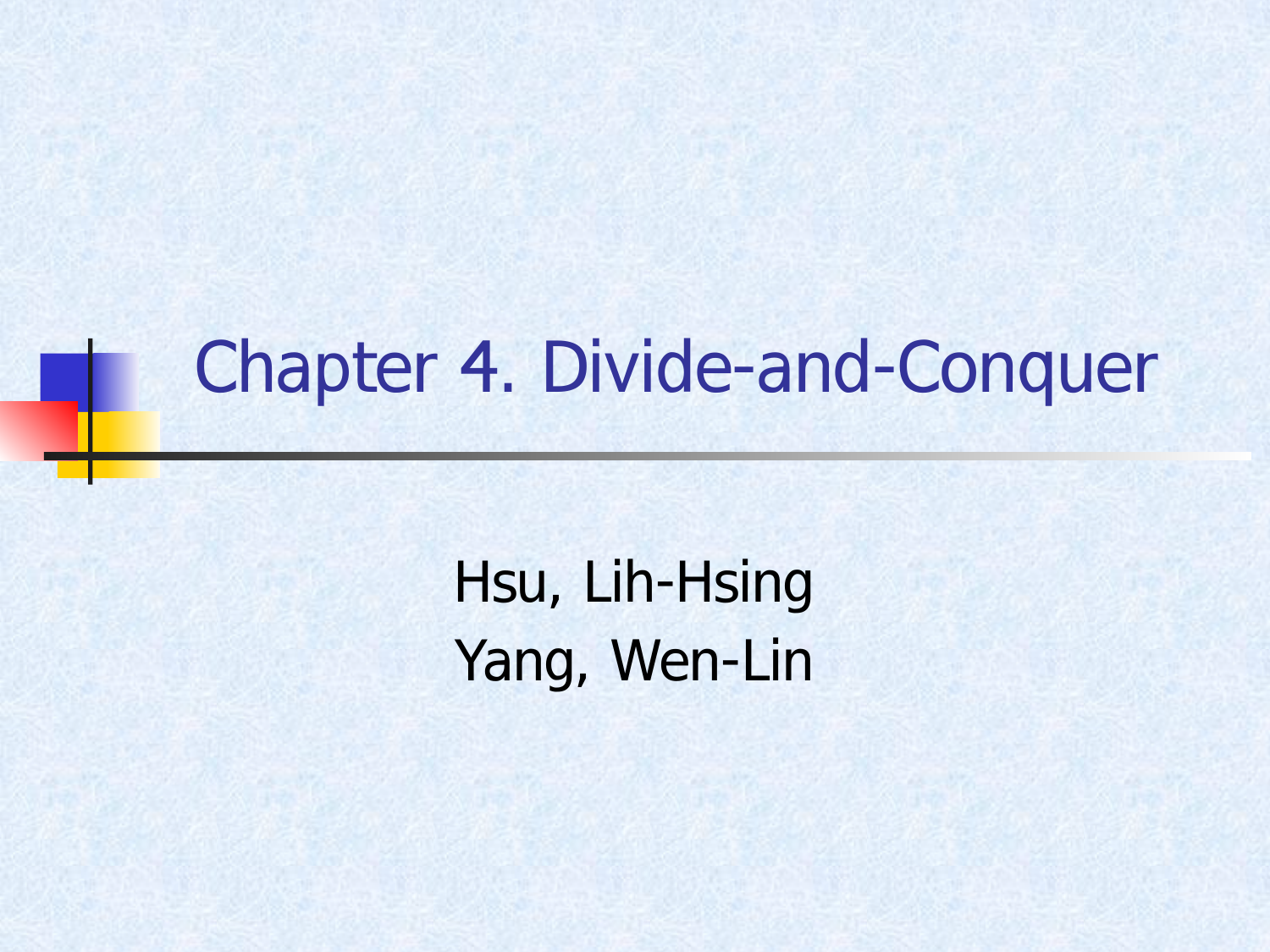

# Chapter 4. Divide-and-Conquer
Hsu, Lih-Hsing
Yang, Wen-Lin